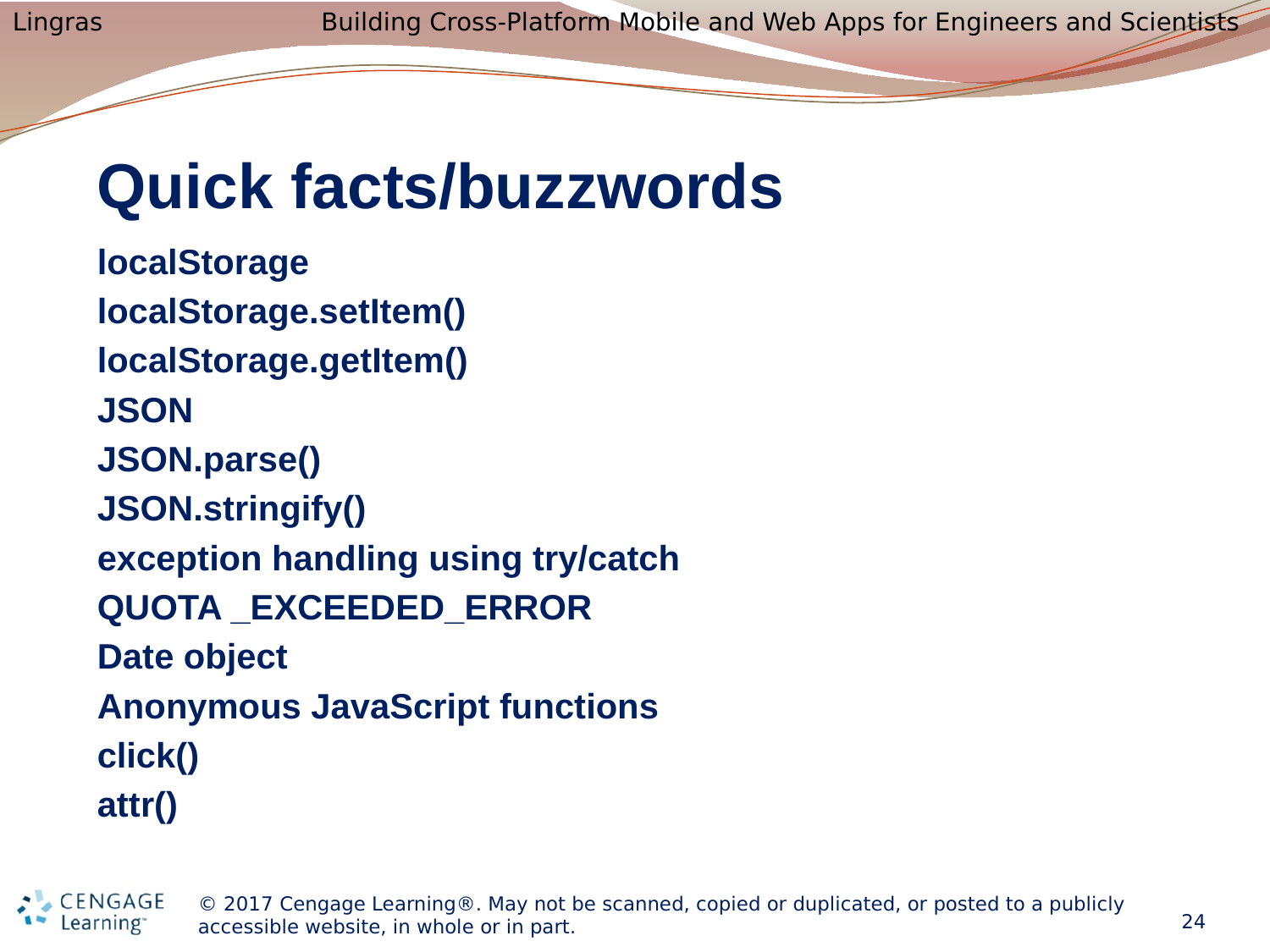

# Quick facts/buzzwords
localStorage
localStorage.setItem()
localStorage.getItem()
JSON
JSON.parse()
JSON.stringify()
exception handling using try/catch
QUOTA _EXCEEDED_ERROR
Date object
Anonymous JavaScript functions
click()
attr()
24
© 2017 Cengage Learning®. May not be scanned, copied or duplicated, or posted to a publicly accessible website, in whole or in part.